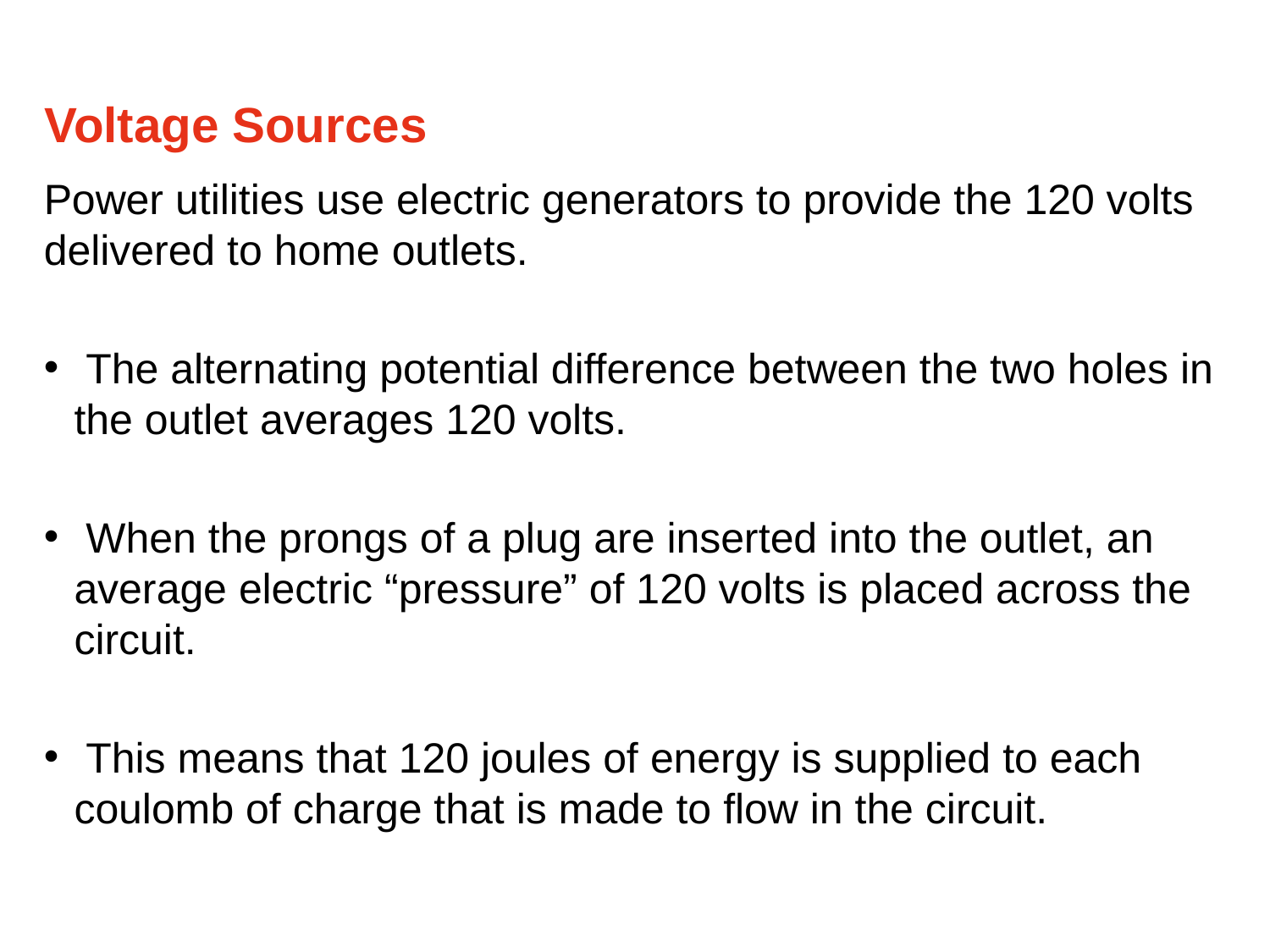

Voltage Sources
Power utilities use electric generators to provide the 120 volts delivered to home outlets.

 The alternating potential difference between the two holes in the outlet averages 120 volts.

 When the prongs of a plug are inserted into the outlet, an average electric “pressure” of 120 volts is placed across the circuit.

 This means that 120 joules of energy is supplied to each coulomb of charge that is made to flow in the circuit.